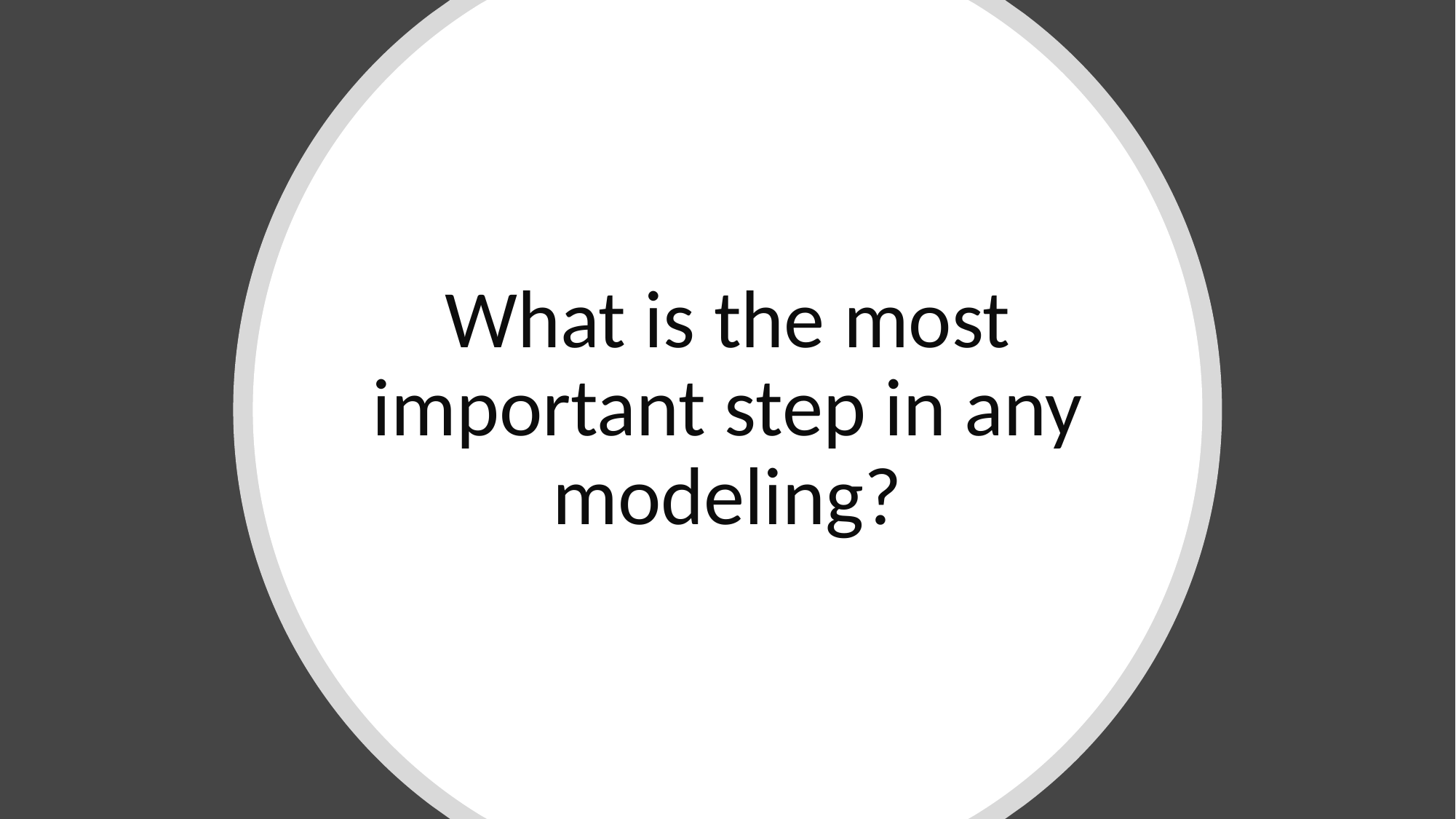

# What is the most important step in any modeling?